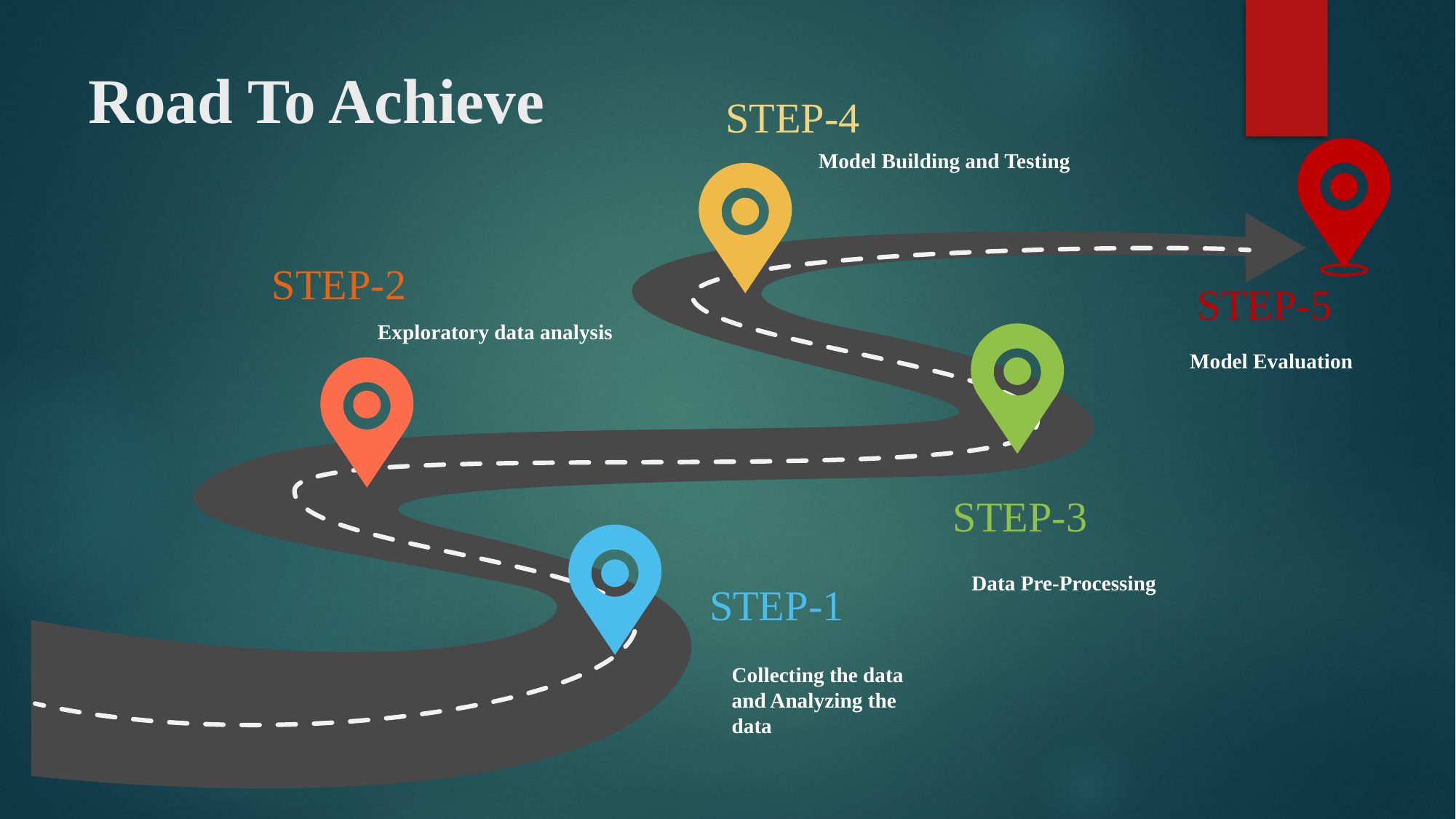

# Road To Achieve
STEP-4

Model Building and Testing

STEP-2
STEP-5
Exploratory data analysis
Model Evaluation
STEP-3
Data Pre-Processing
STEP-1
Collecting the data and Analyzing the data